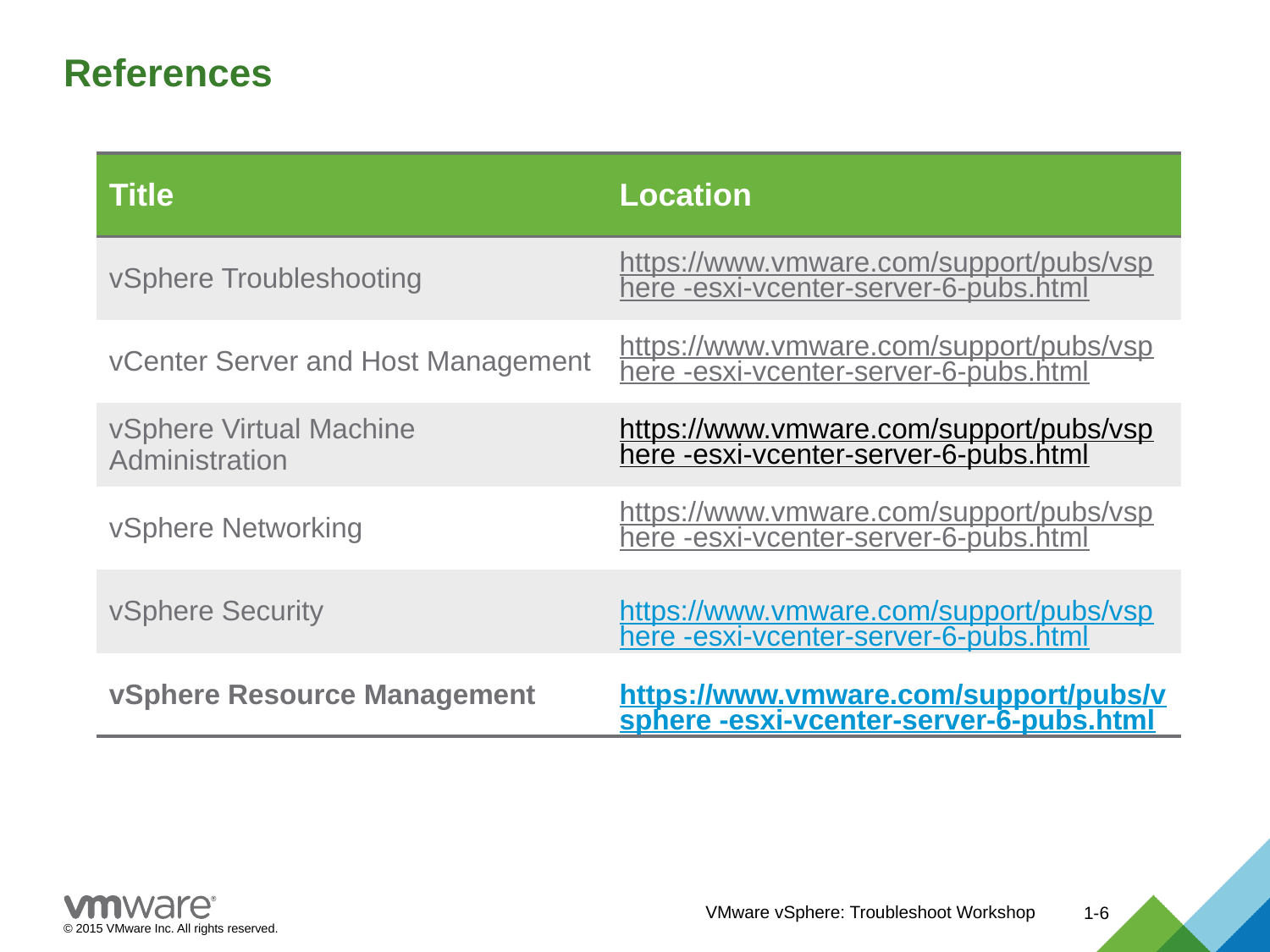

# References
| Title | Location |
| --- | --- |
| vSphere Troubleshooting | https://www.vmware.com/support/pubs/vsphere -esxi-vcenter-server-6-pubs.html |
| vCenter Server and Host Management | https://www.vmware.com/support/pubs/vsphere -esxi-vcenter-server-6-pubs.html |
| vSphere Virtual Machine Administration | https://www.vmware.com/support/pubs/vsphere -esxi-vcenter-server-6-pubs.html |
| vSphere Networking | https://www.vmware.com/support/pubs/vsphere -esxi-vcenter-server-6-pubs.html |
| vSphere Security | https://www.vmware.com/support/pubs/vsphere -esxi-vcenter-server-6-pubs.html |
| vSphere Resource Management | https://www.vmware.com/support/pubs/vsphere -esxi-vcenter-server-6-pubs.html |